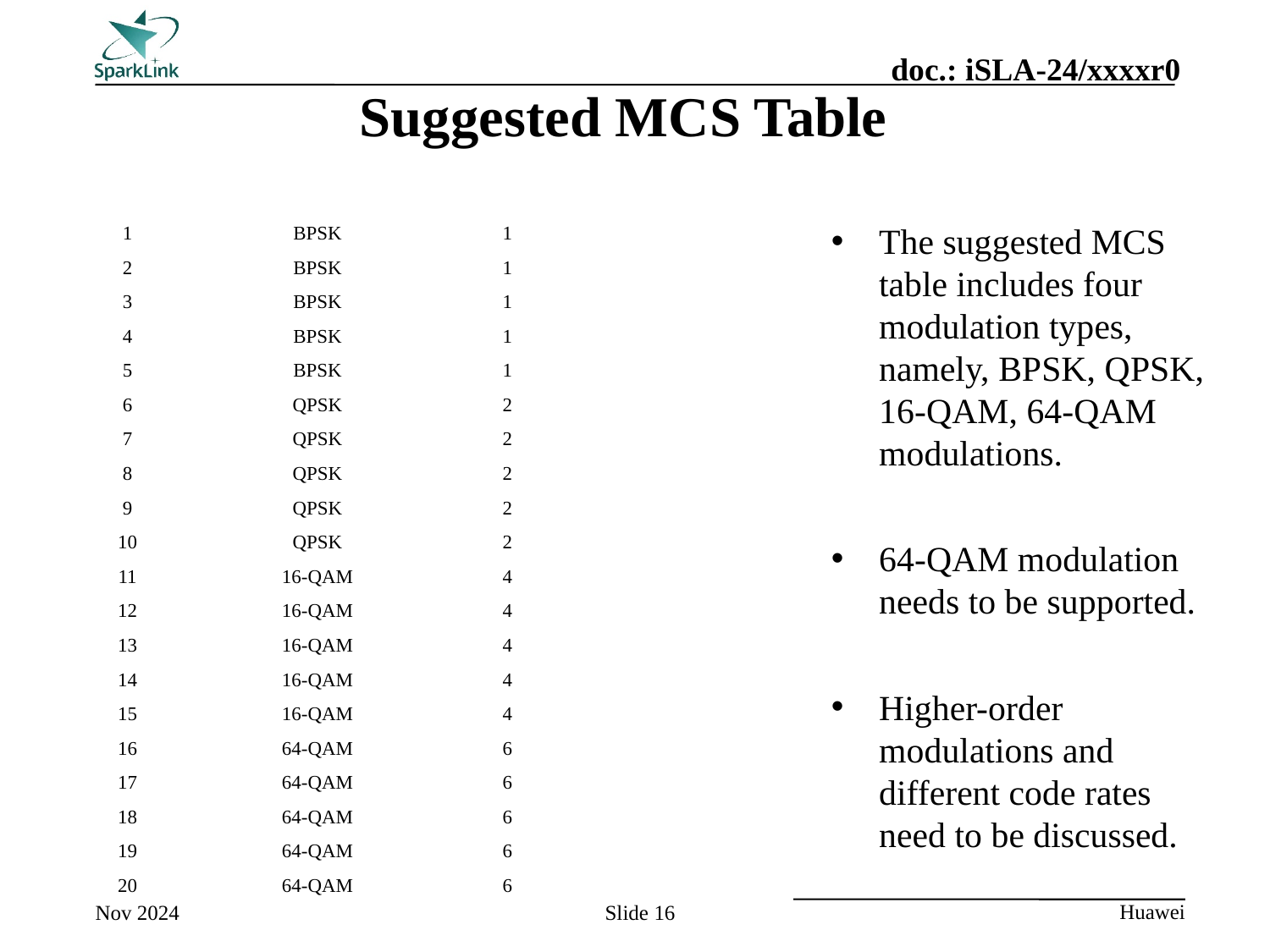

# Suggested MCS Table
| MCS index | Modulation | Number of Bits Per Symbol | Code rate |
| --- | --- | --- | --- |
| 1 | BPSK | 1 |  |
| 2 | BPSK | 1 |  |
| 3 | BPSK | 1 |  |
| 4 | BPSK | 1 |  |
| 5 | BPSK | 1 |  |
| 6 | QPSK | 2 |  |
| 7 | QPSK | 2 |  |
| 8 | QPSK | 2 |  |
| 9 | QPSK | 2 |  |
| 10 | QPSK | 2 |  |
| 11 | 16-QAM | 4 |  |
| 12 | 16-QAM | 4 |  |
| 13 | 16-QAM | 4 |  |
| 14 | 16-QAM | 4 |  |
| 15 | 16-QAM | 4 |  |
| 16 | 64-QAM | 6 |  |
| 17 | 64-QAM | 6 |  |
| 18 | 64-QAM | 6 |  |
| 19 | 64-QAM | 6 |  |
| 20 | 64-QAM | 6 |  |
The suggested MCS table includes four modulation types, namely, BPSK, QPSK, 16-QAM, 64-QAM modulations.

64-QAM modulation needs to be supported.

Higher-order modulations and different code rates need to be discussed.
Slide 16